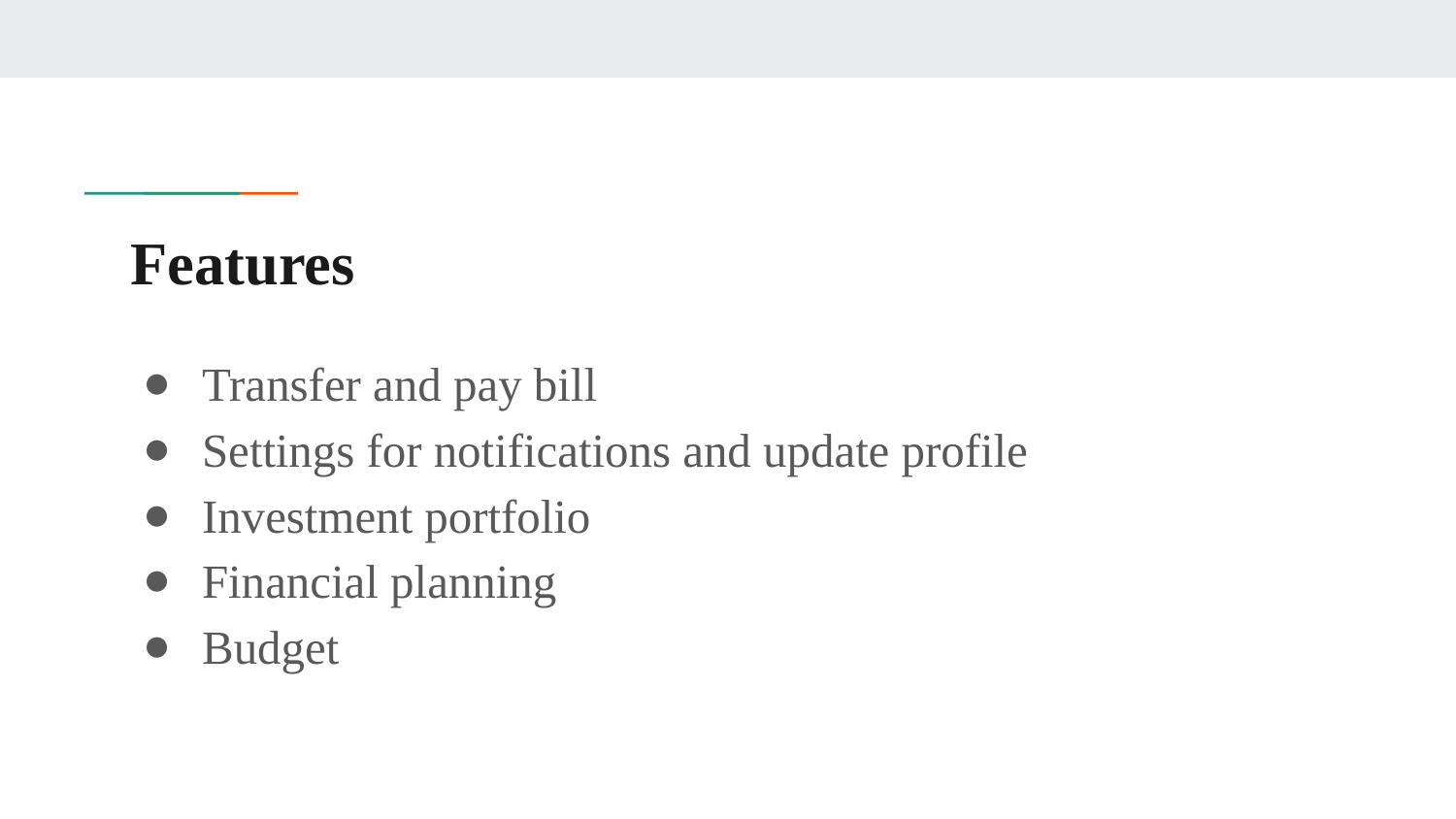

# Features
Transfer and pay bill
Settings for notifications and update profile
Investment portfolio
Financial planning
Budget